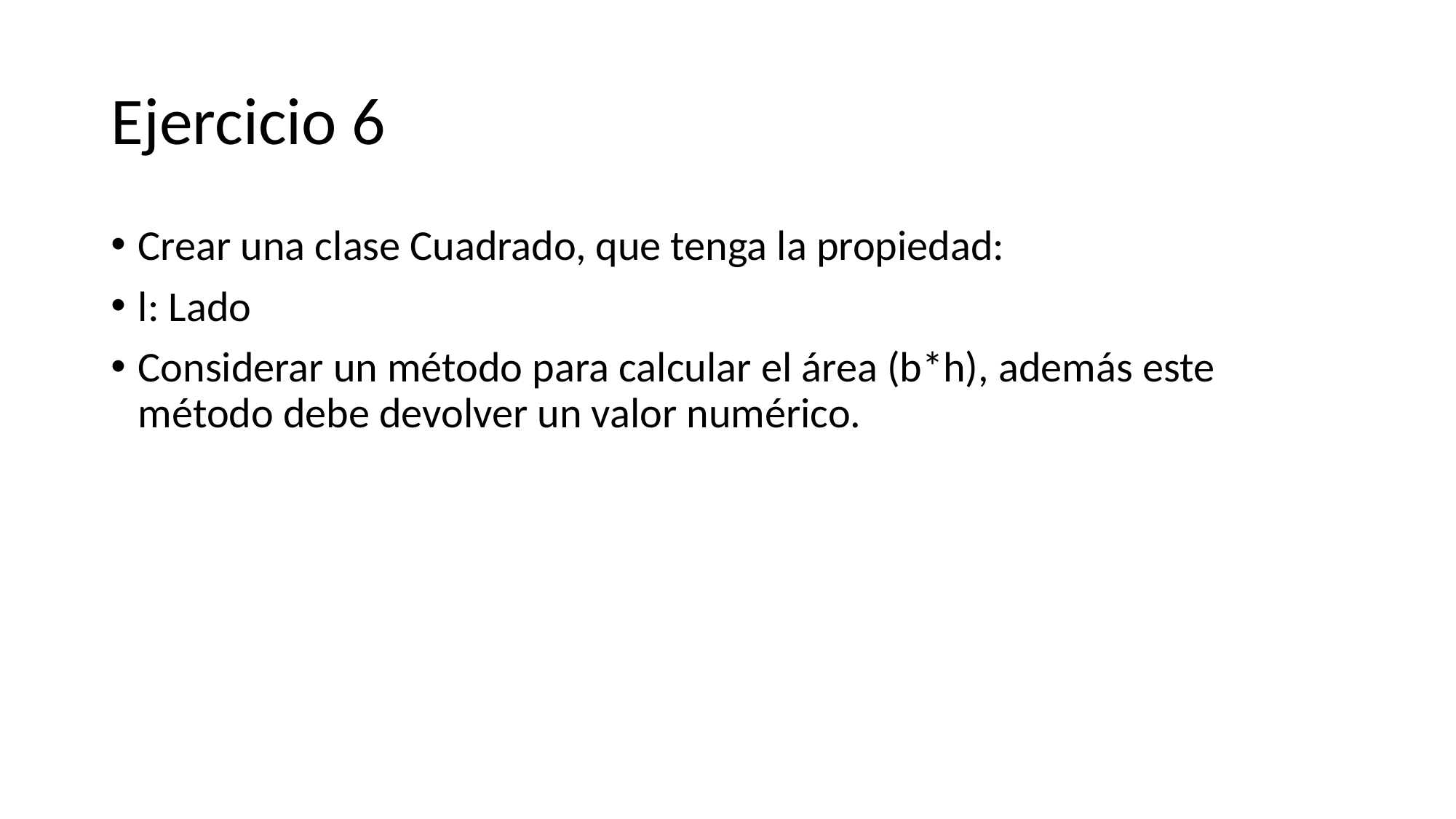

# Ejercicio 6
Crear una clase Cuadrado, que tenga la propiedad:
l: Lado
Considerar un método para calcular el área (b*h), además este método debe devolver un valor numérico.